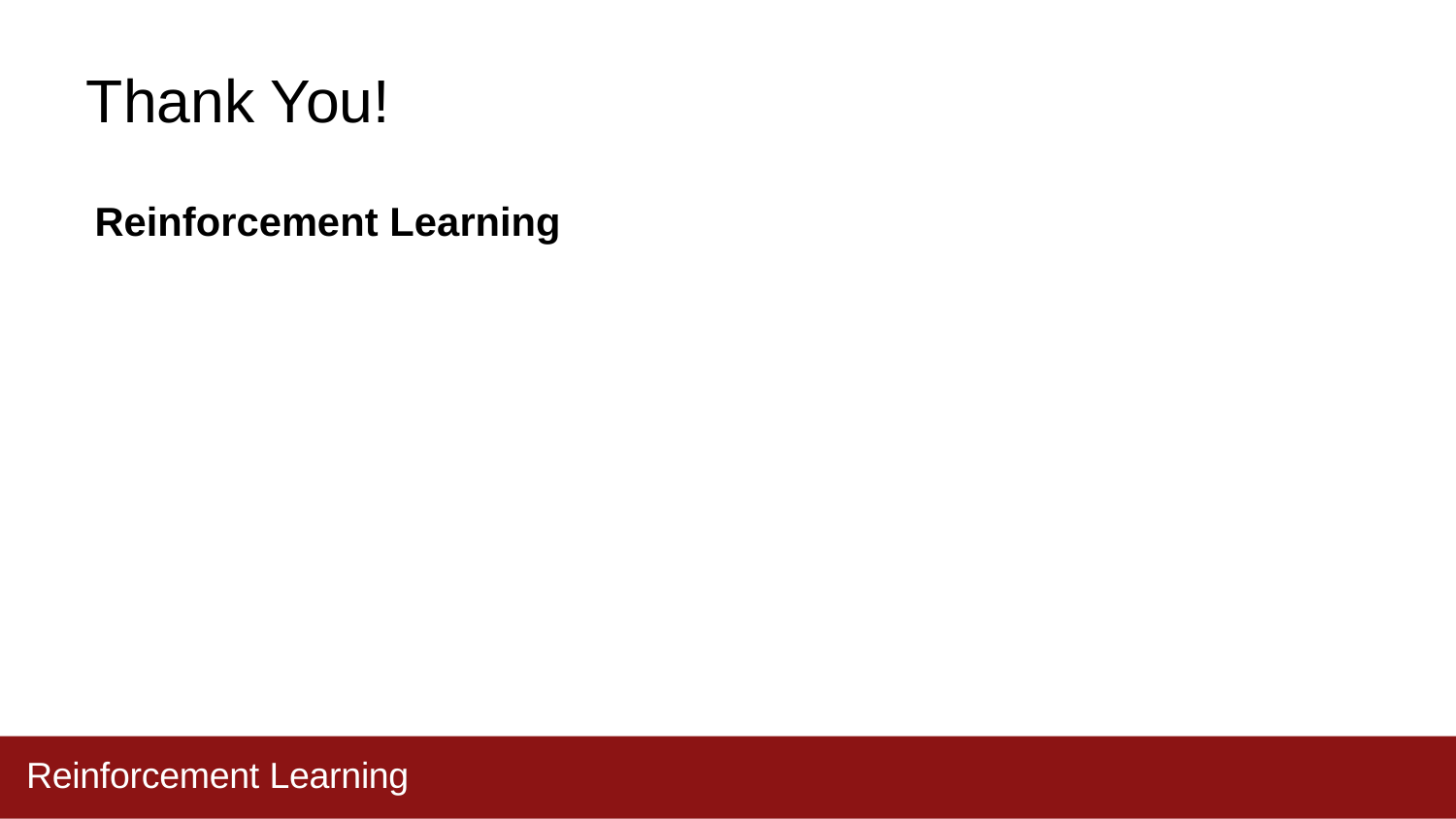

# Thank You!
Reinforcement Learning
Reinforcement Learning